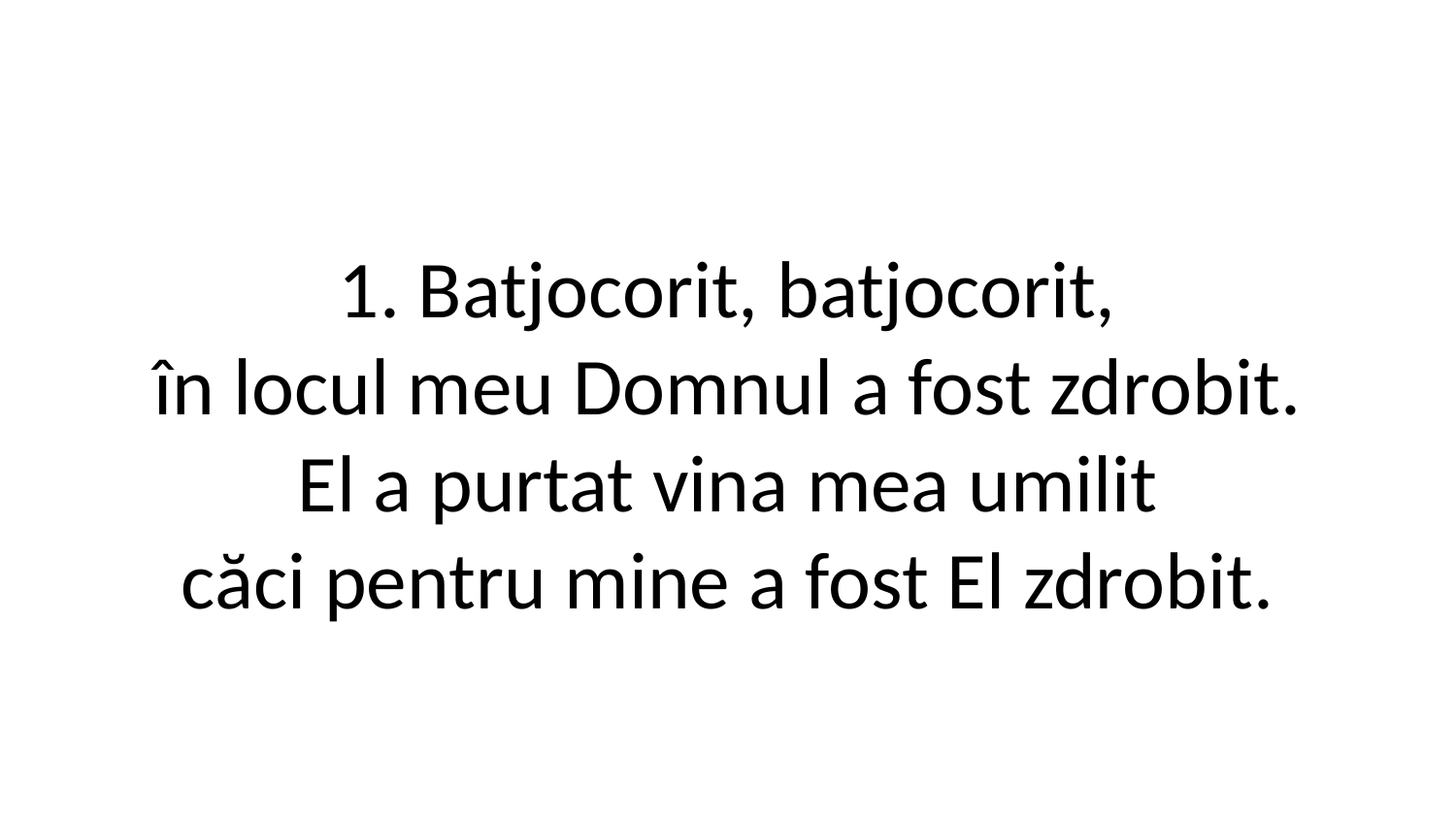

1. Batjocorit, batjocorit,
în locul meu Domnul a fost zdrobit.
El a purtat vina mea umilit
căci pentru mine a fost El zdrobit.